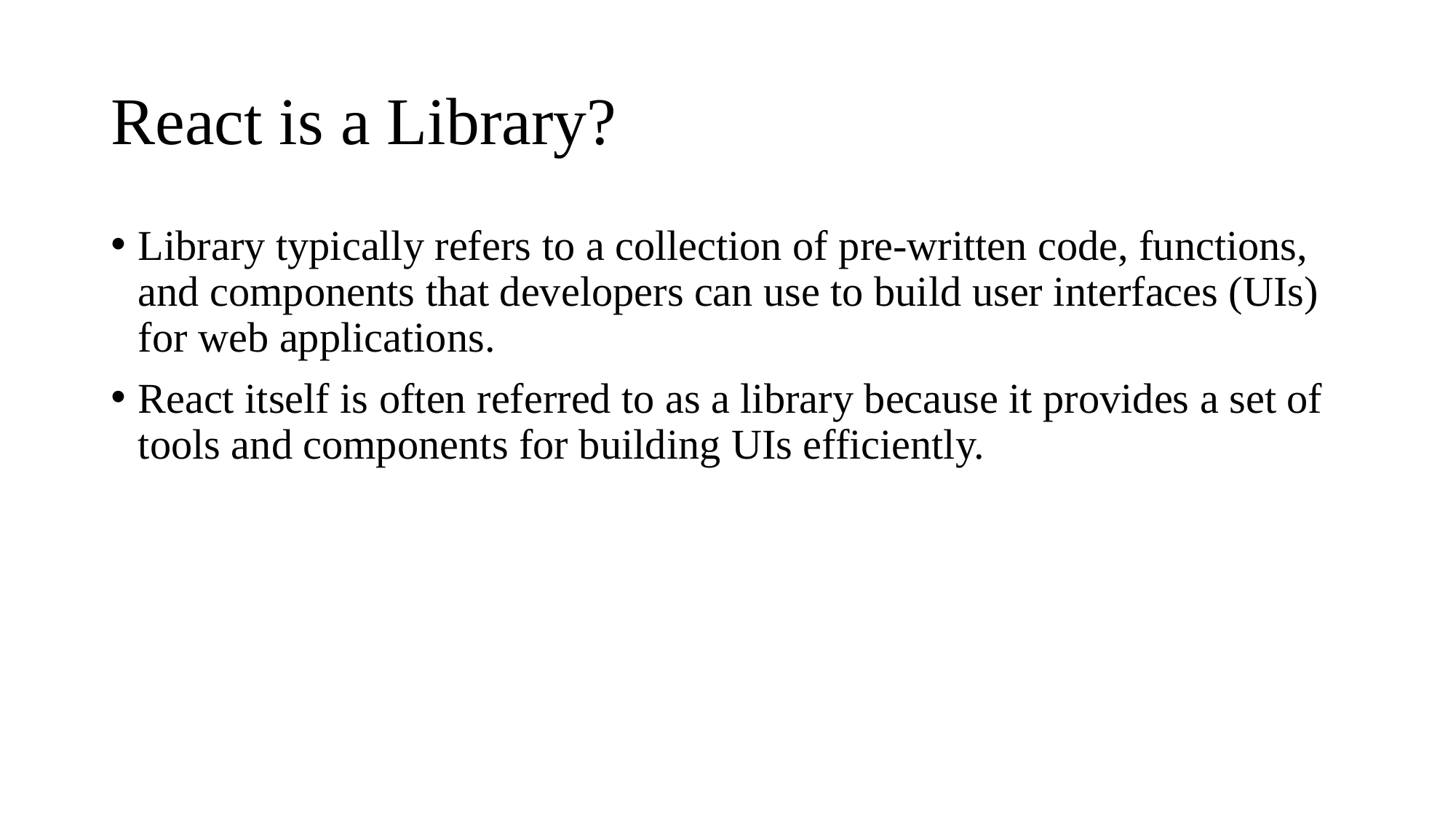

# React is a Library?
Library typically refers to a collection of pre-written code, functions, and components that developers can use to build user interfaces (UIs) for web applications.
React itself is often referred to as a library because it provides a set of tools and components for building UIs efficiently.